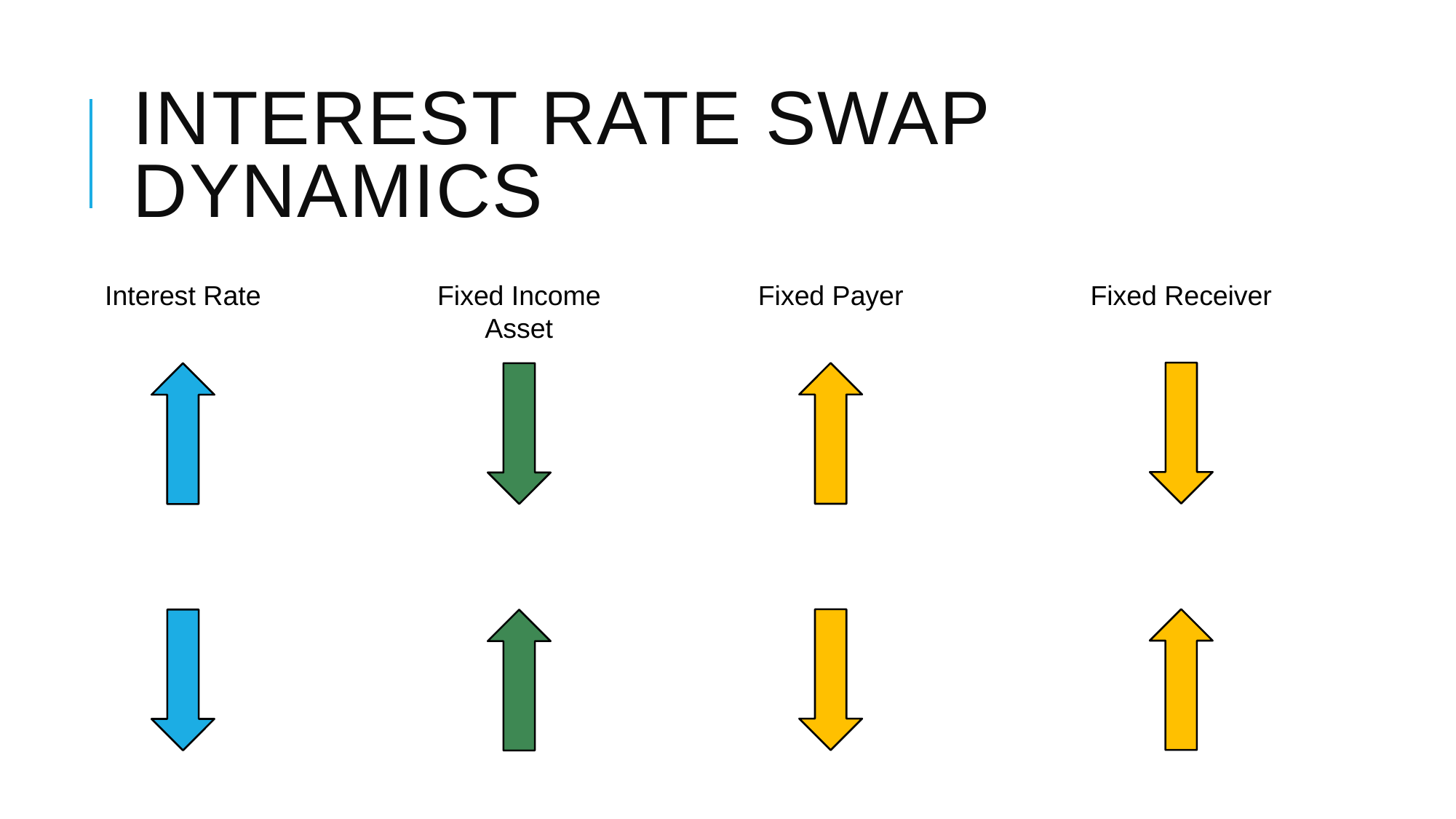

# Interest rate SWAP DYNAMICS
Interest Rate
Fixed Payer
Fixed Receiver
Fixed Income Asset